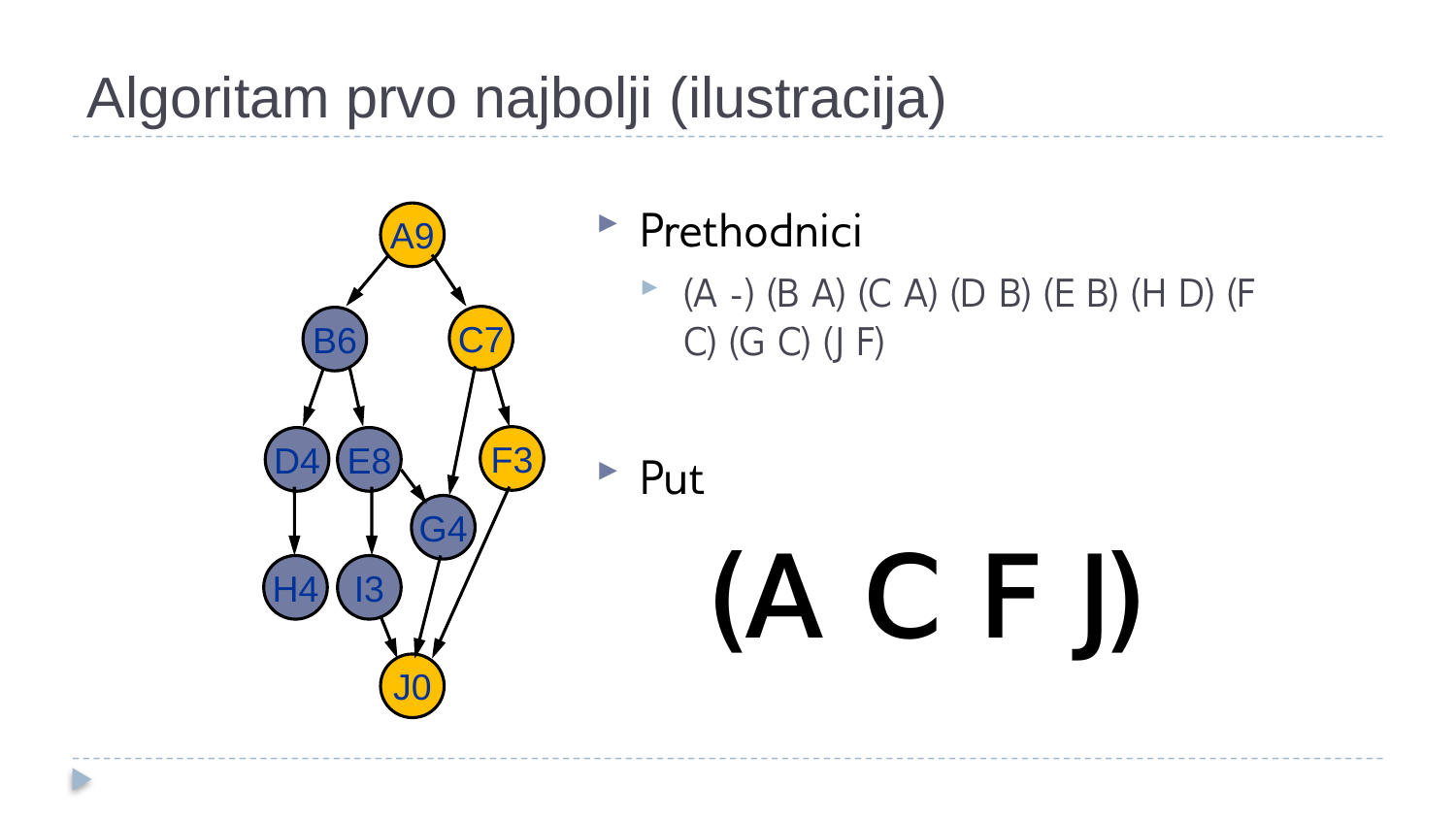

# Algoritam prvo najbolji (ilustracija)

Prethodnici
(A -) (B A) (C A) (D B) (E B) (H D) (F C) (G C) (J F)

Put
(A C F J)

A9

C7
B6

F3
D4
E8

G4
H4
I3

J0